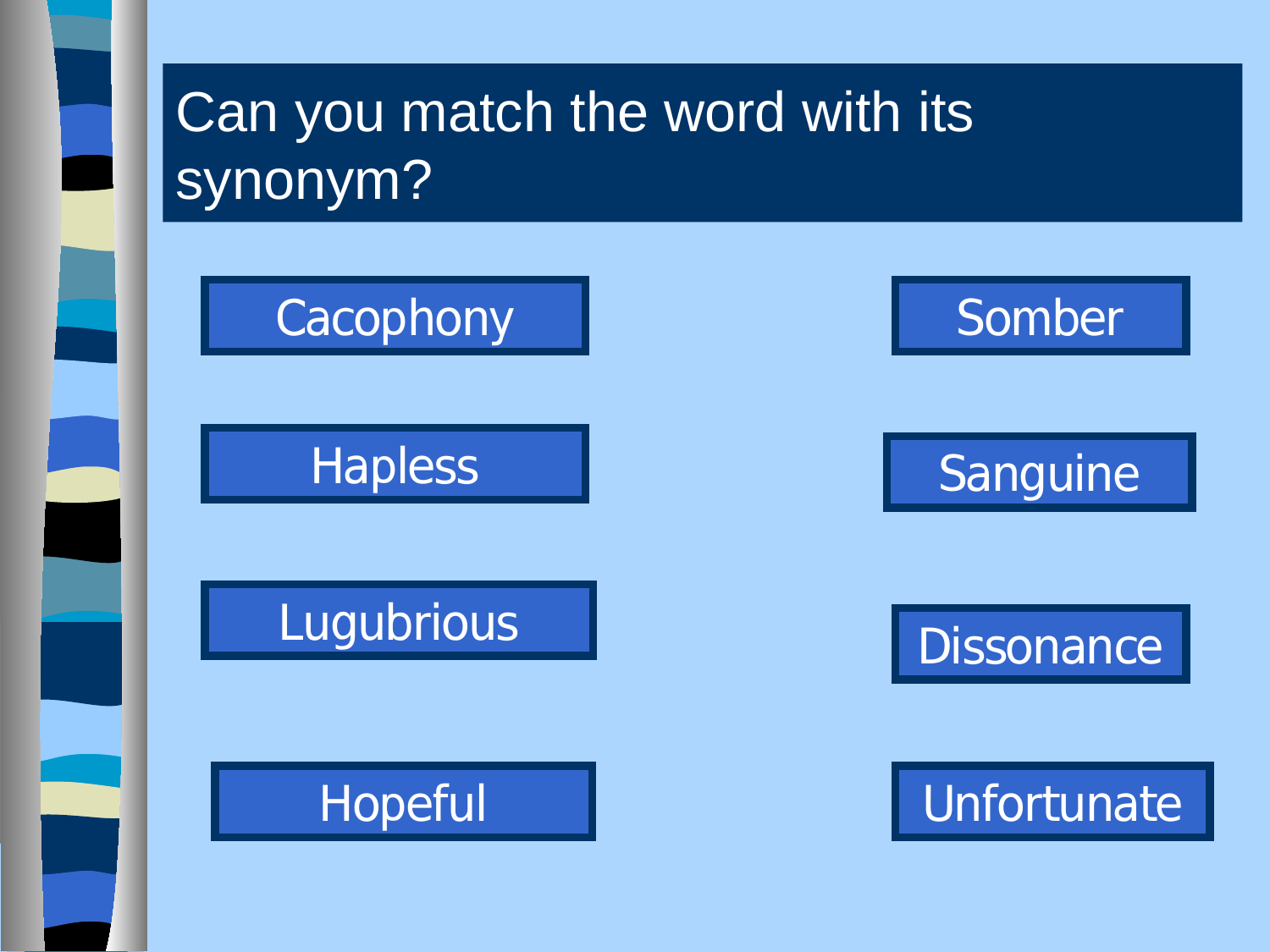

# Can you match the word with its synonym?
Cacophony
Somber
Hapless
Sanguine
Lugubrious
Dissonance
Hopeful
Unfortunate